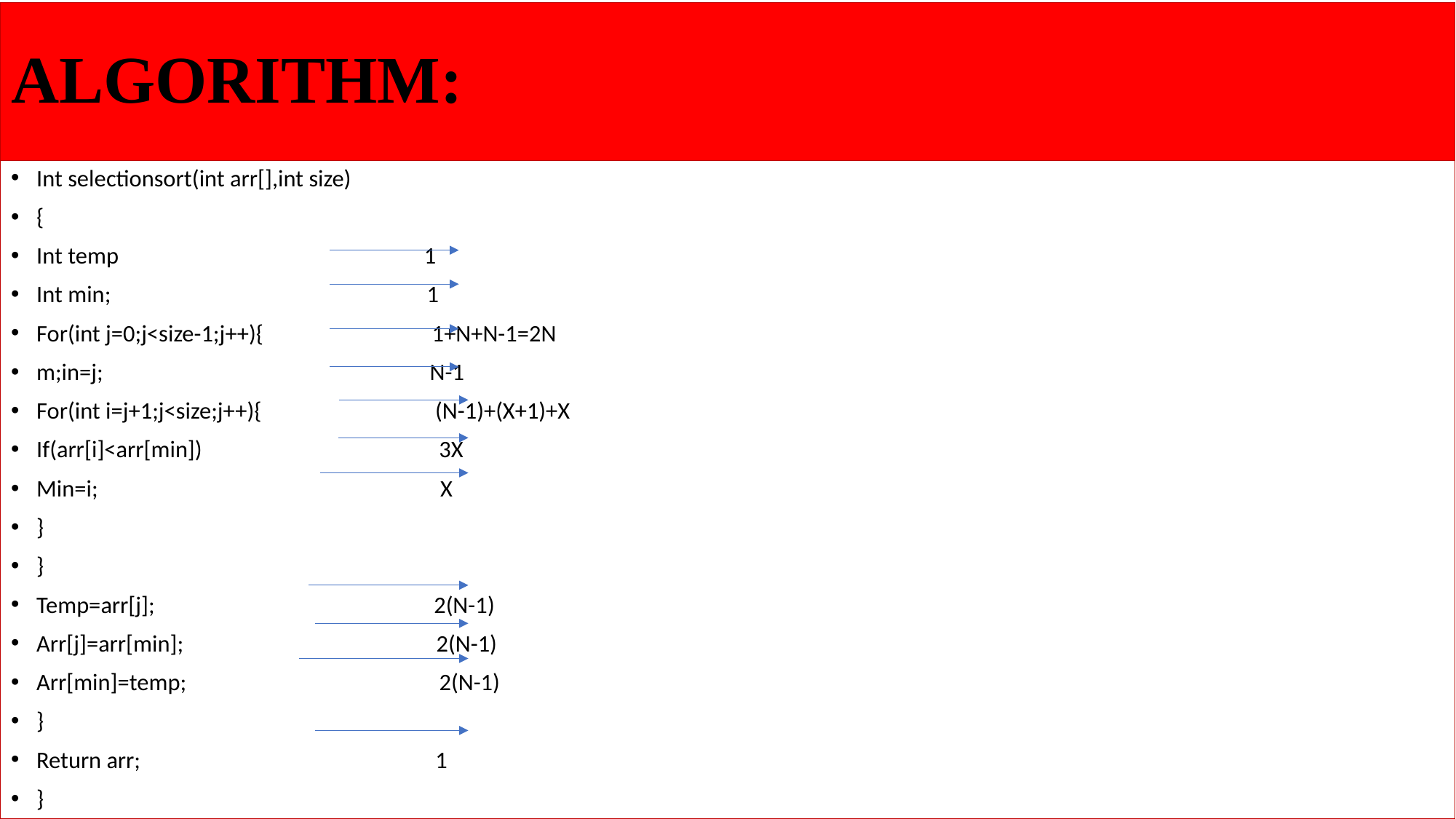

# ALGORITHM:
Int selectionsort(int arr[],int size)
{
Int temp                                                          1
Int min;                                                            1
For(int j=0;j<size-1;j++){                                1+N+N-1=2N
m;in=j;                                                              N-1
For(int i=j+1;j<size;j++){                                 (N-1)+(X+1)+X
If(arr[i]<arr[min])                                             3X
Min=i;                                                                 X
}
}
Temp=arr[j];                                                     2(N-1)
Arr[j]=arr[min];                                                2(N-1)
Arr[min]=temp;                                                2(N-1)
}
Return arr;                                                        1
}